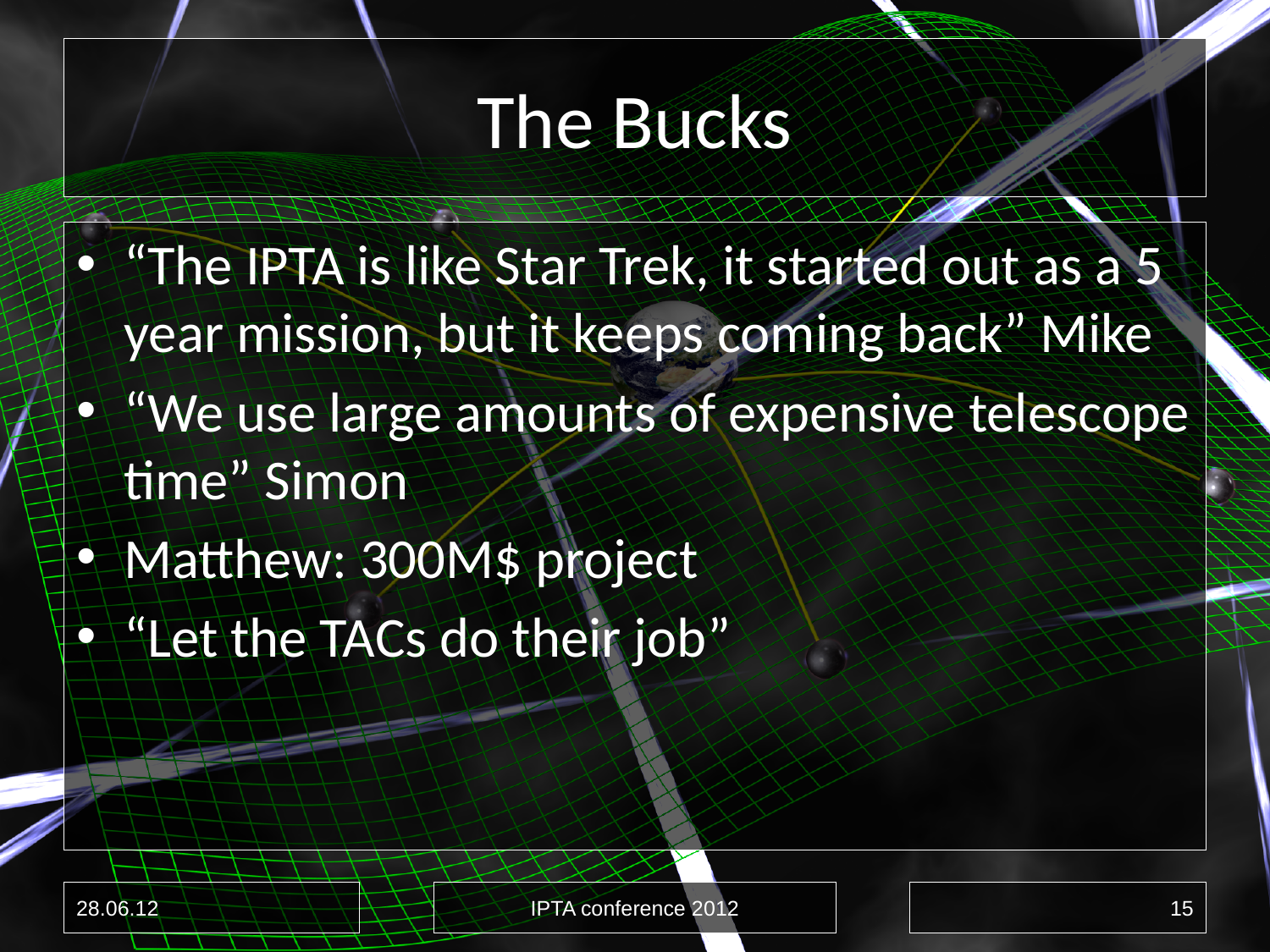

# The Bucks
“The IPTA is like Star Trek, it started out as a 5 year mission, but it keeps coming back” Mike
“We use large amounts of expensive telescope time” Simon
Matthew: 300M$ project
“Let the TACs do their job”
28.06.12
IPTA conference 2012
15